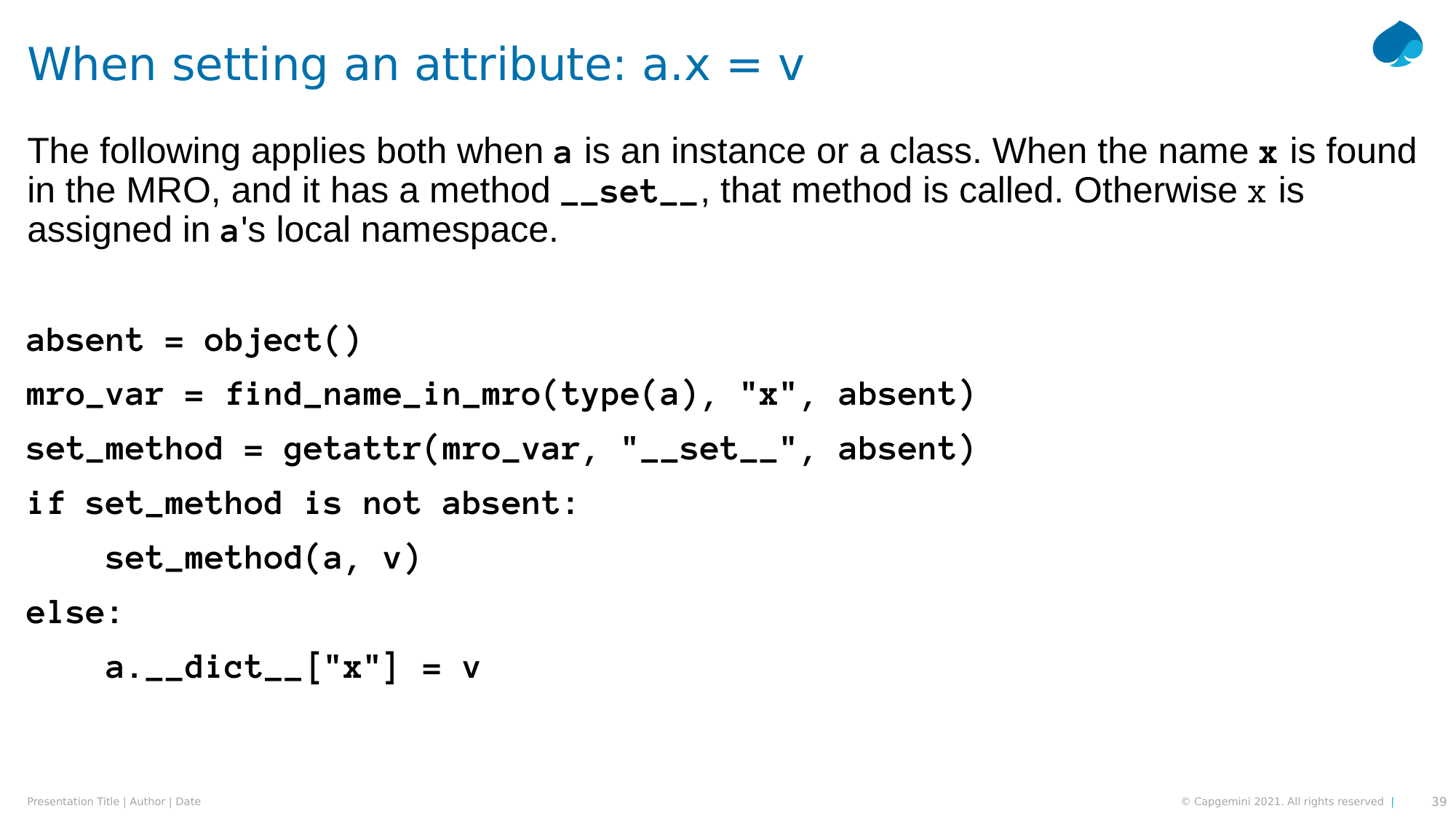

# When setting an attribute: a.x = v
The following applies both when a is an instance or a class. When the name x is found in the MRO, and it has a method __set__, that method is called. Otherwise x is assigned in a's local namespace.

absent = object()
mro_var = find_name_in_mro(type(a), "x", absent)
set_method = getattr(mro_var, "__set__", absent)
if set_method is not absent:
    set_method(a, v)
else:
    a.__dict__["x"] = v